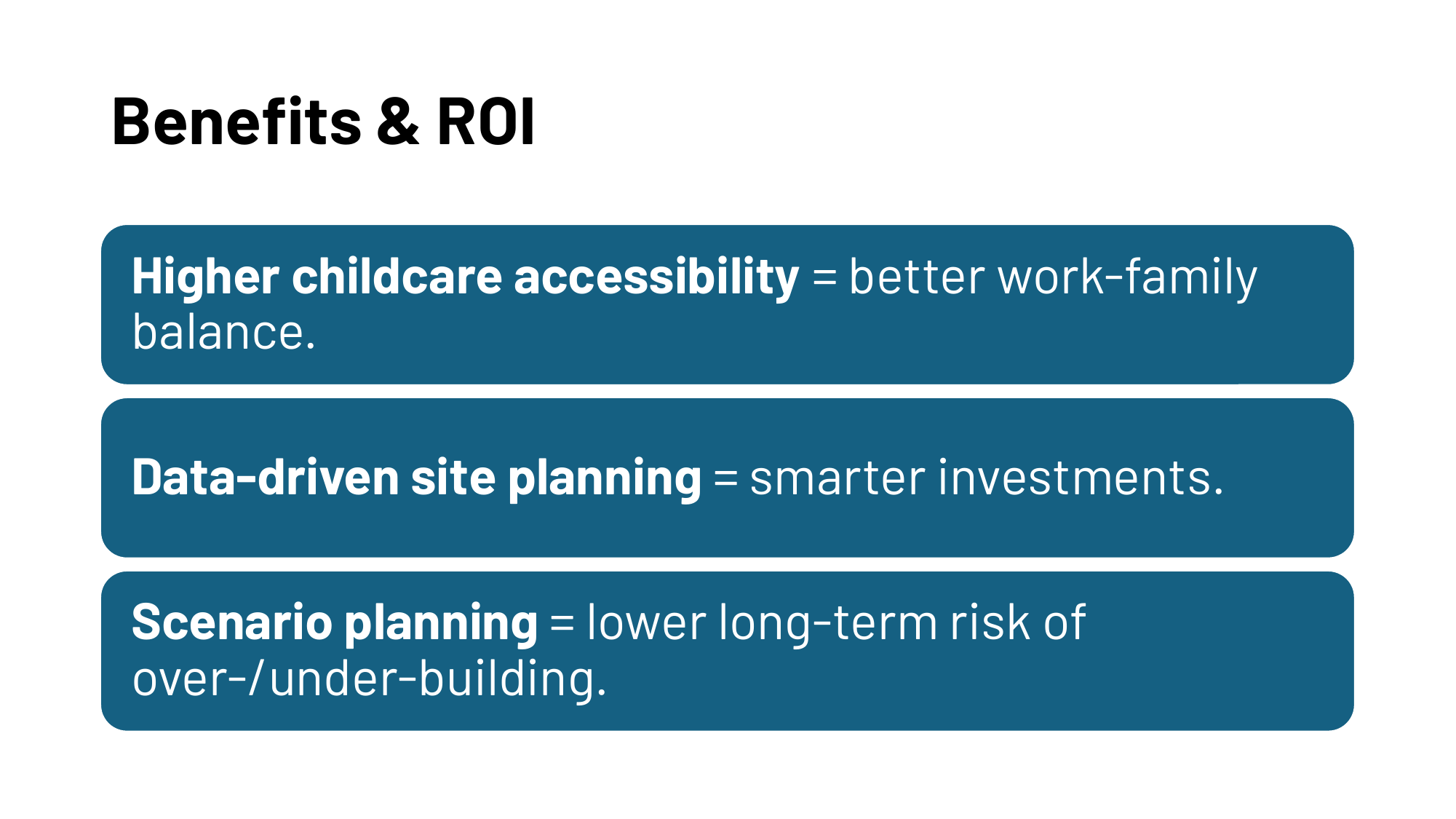

# Benefits & ROI
Higher childcare accessibility = better work-family balance.
Data-driven site planning = smarter investments.
Scenario planning = lower long-term risk of over-/under-building.